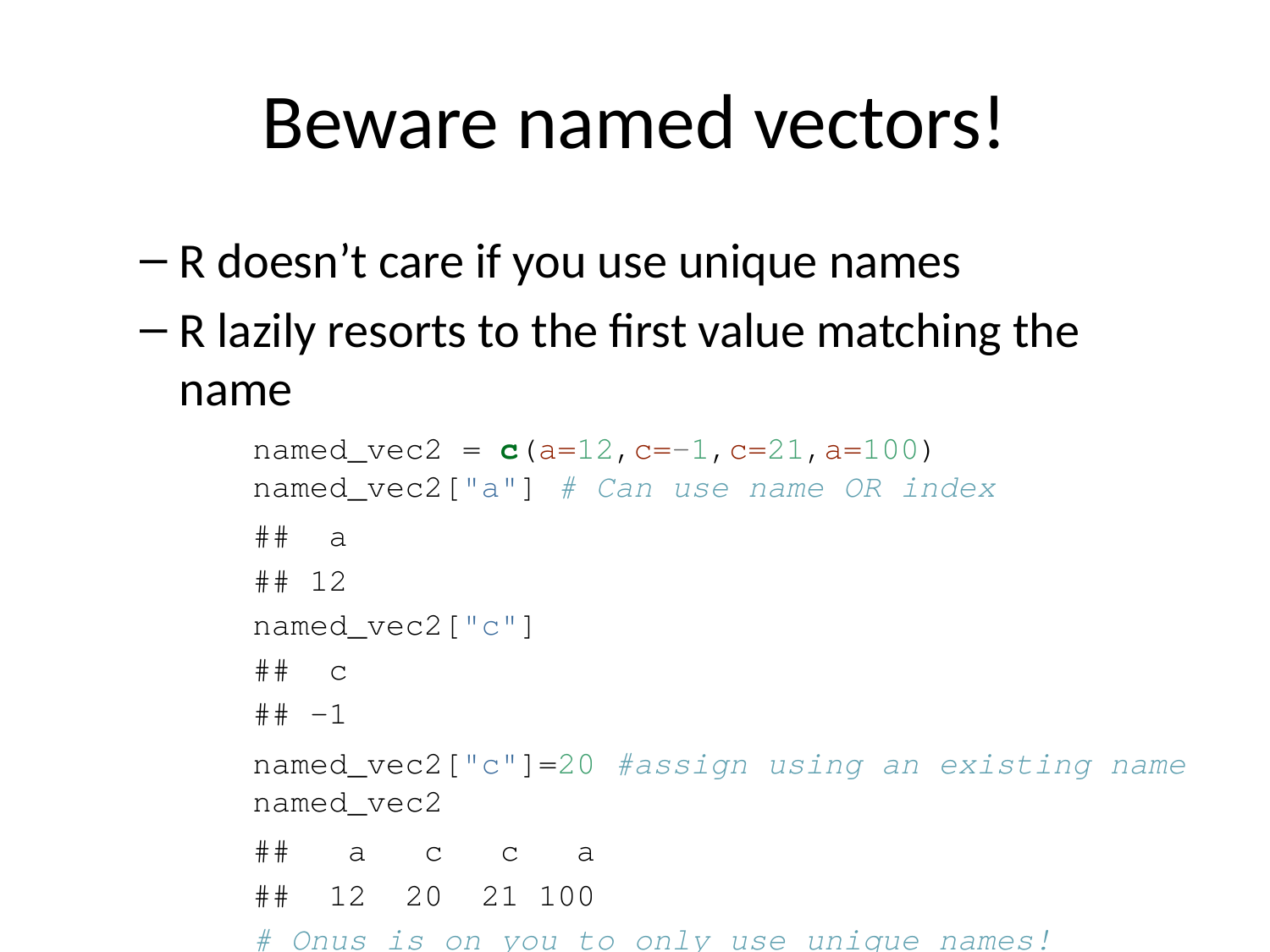

# Beware named vectors!
R doesn’t care if you use unique names
R lazily resorts to the first value matching the name
named_vec2 = c(a=12,c=-1,c=21,a=100)
named_vec2["a"] # Can use name OR index
##  a
## 12
named_vec2["c"]
##  c
## -1
named_vec2["c"]=20 #assign using an existing name
named_vec2
##   a   c   c   a
##  12  20  21 100
# Onus is on you to only use unique names!